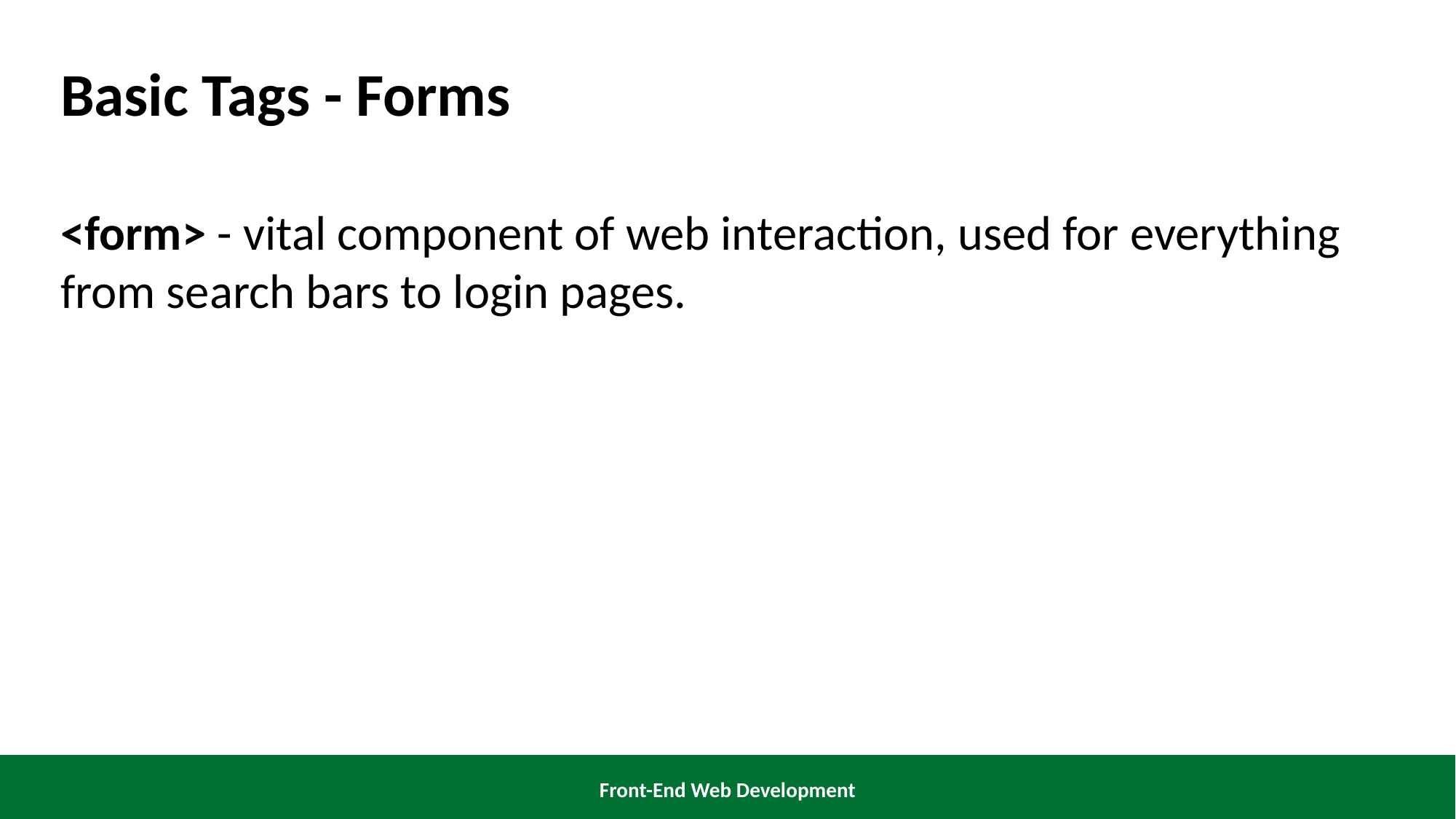

Basic Tags - Forms

<form> - vital component of web interaction, used for everything from search bars to login pages.